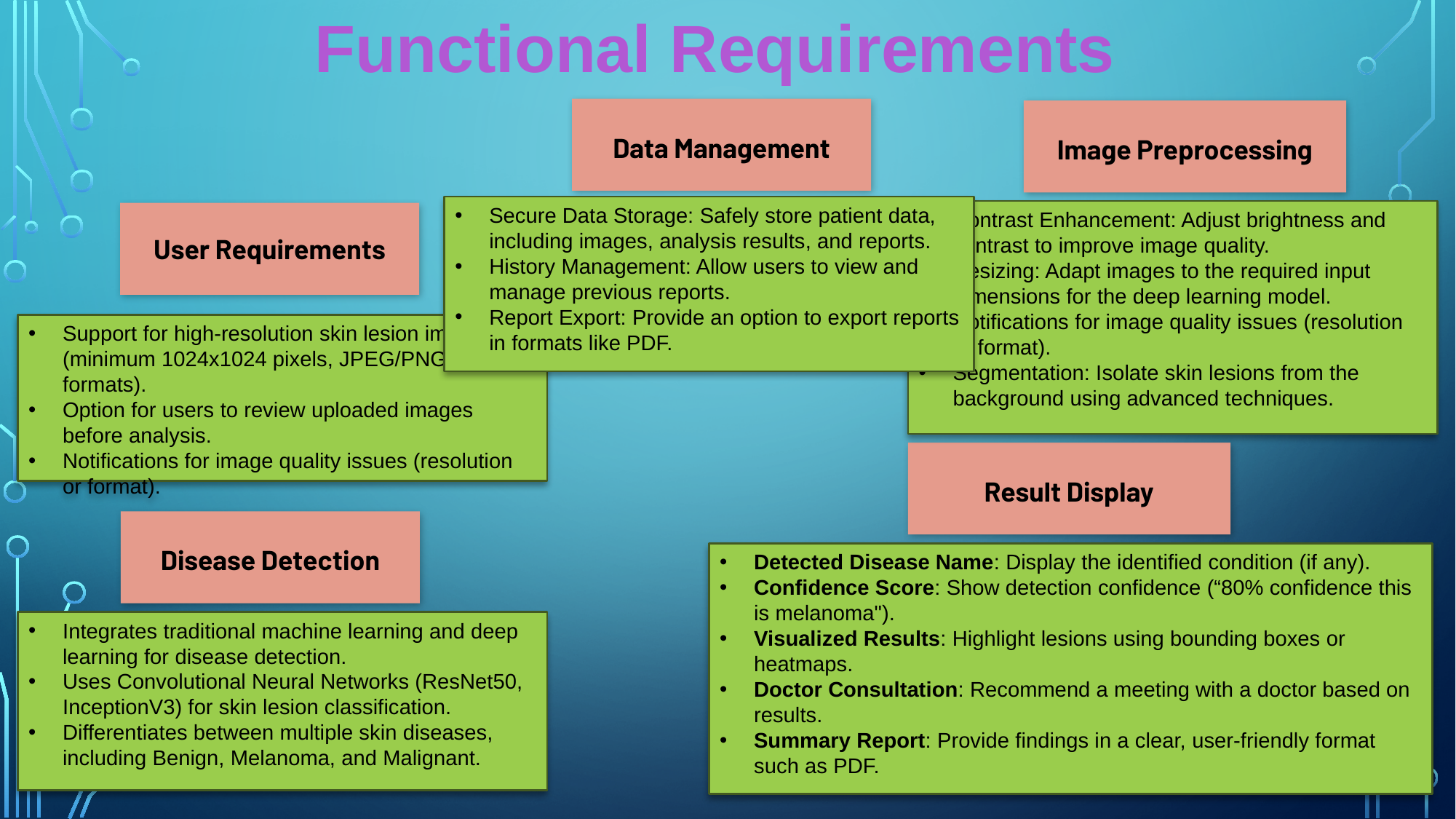

Functional Requirements
Data Management
Image Preprocessing
Secure Data Storage: Safely store patient data, including images, analysis results, and reports.
History Management: Allow users to view and manage previous reports.
Report Export: Provide an option to export reports in formats like PDF.
Contrast Enhancement: Adjust brightness and contrast to improve image quality.
Resizing: Adapt images to the required input dimensions for the deep learning model.
Notifications for image quality issues (resolution or format).
Segmentation: Isolate skin lesions from the background using advanced techniques.
User Requirements
Support for high-resolution skin lesion images (minimum 1024x1024 pixels, JPEG/PNG formats).
Option for users to review uploaded images before analysis.
Notifications for image quality issues (resolution or format).
Result Display
Disease Detection
Detected Disease Name: Display the identified condition (if any).
Confidence Score: Show detection confidence (“80% confidence this is melanoma").
Visualized Results: Highlight lesions using bounding boxes or heatmaps.
Doctor Consultation: Recommend a meeting with a doctor based on results.
Summary Report: Provide findings in a clear, user-friendly format such as PDF.
Integrates traditional machine learning and deep learning for disease detection.
Uses Convolutional Neural Networks (ResNet50, InceptionV3) for skin lesion classification.
Differentiates between multiple skin diseases, including Benign, Melanoma, and Malignant.